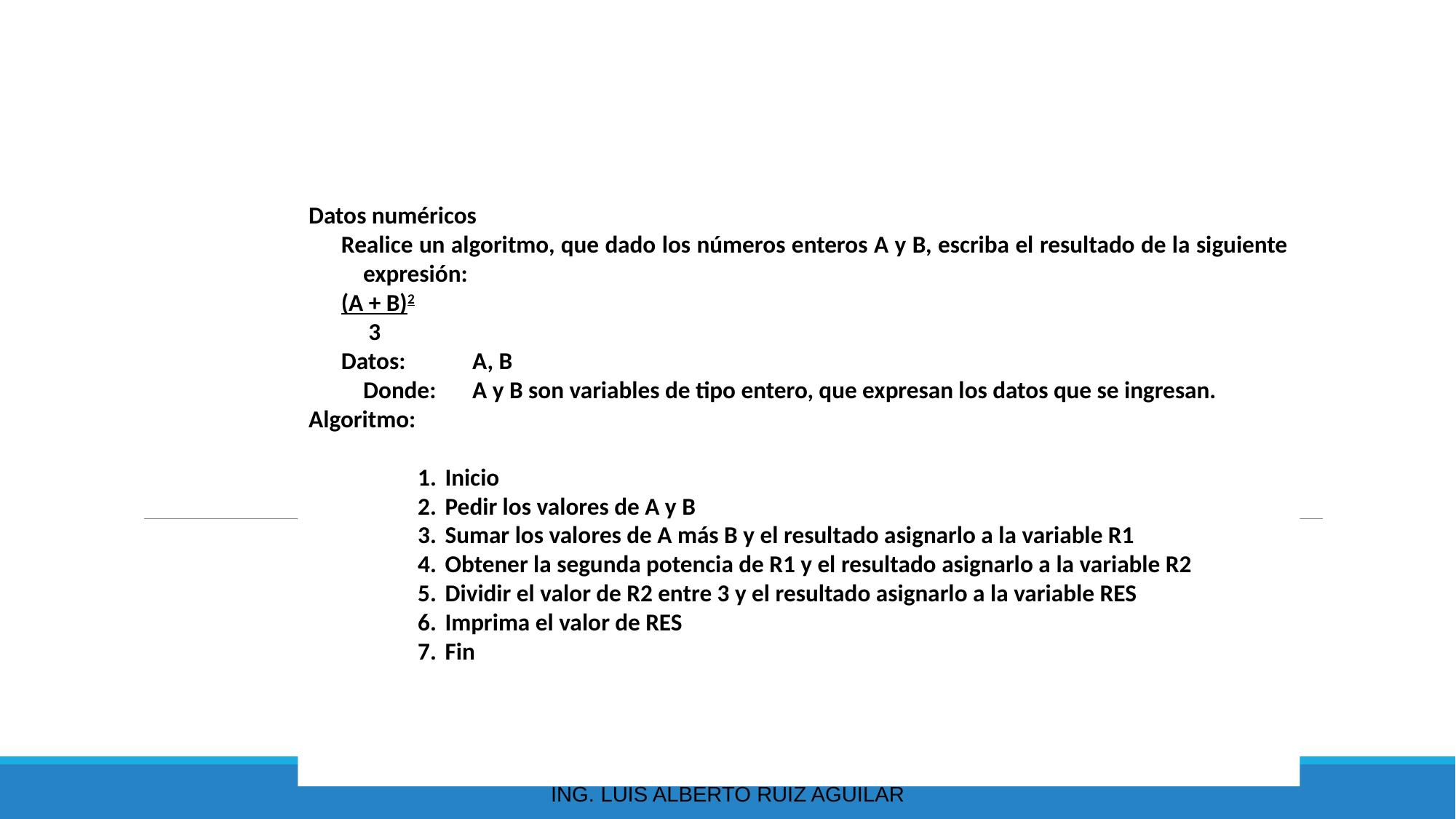

Datos numéricos
Realice un algoritmo, que dado los números enteros A y B, escriba el resultado de la siguiente expresión:
(A + B)2
     3
Datos: 	A, B
Donde:	A y B son variables de tipo entero, que expresan los datos que se ingresan.
Algoritmo:

Inicio
Pedir los valores de A y B
Sumar los valores de A más B y el resultado asignarlo a la variable R1
Obtener la segunda potencia de R1 y el resultado asignarlo a la variable R2
Dividir el valor de R2 entre 3 y el resultado asignarlo a la variable RES
Imprima el valor de RES
Fin

Ing. Luis Alberto Ruiz Aguilar